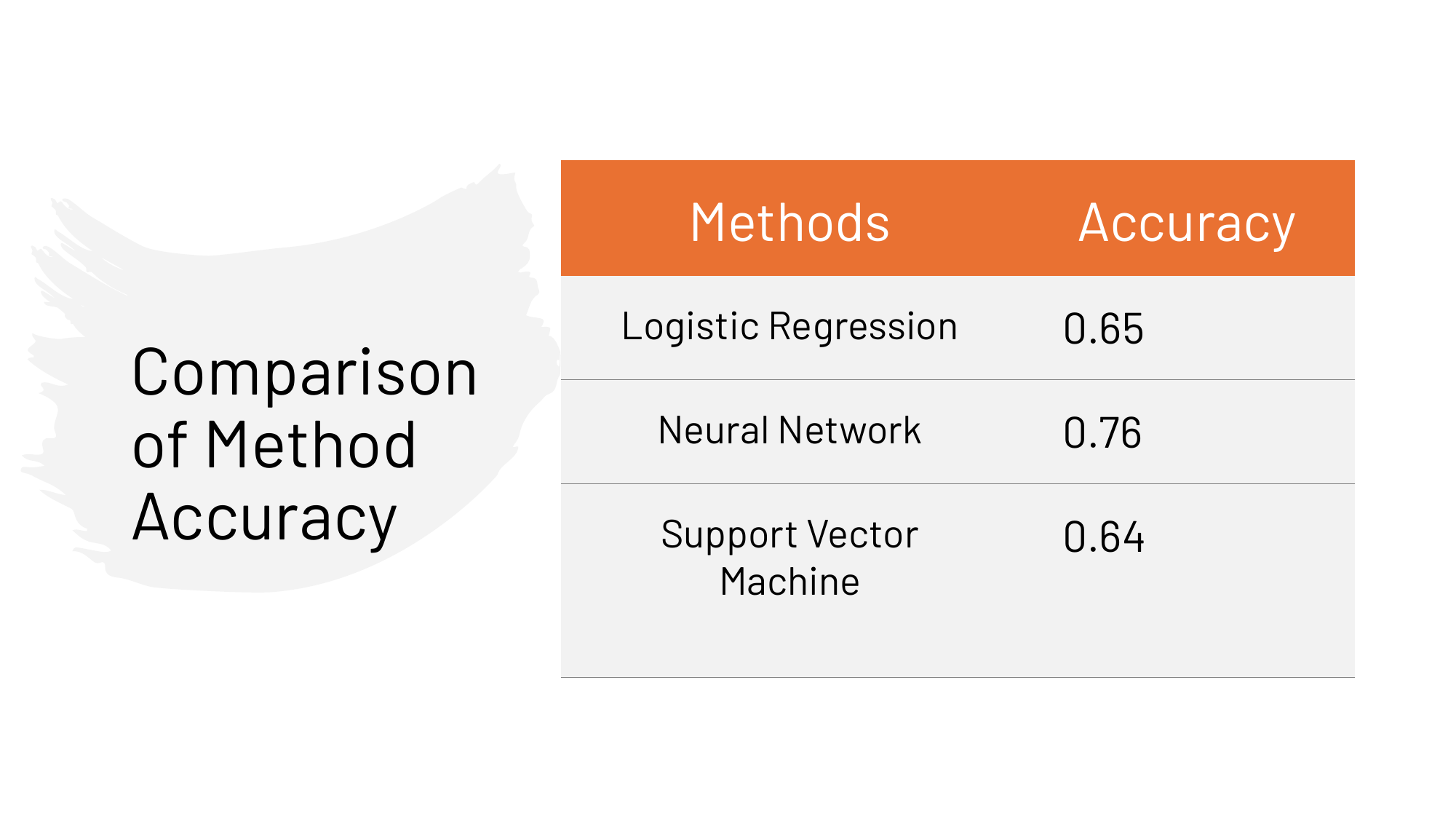

# Comparison of Method Accuracy
| Methods | Accuracy |
| --- | --- |
| Logistic Regression | 0.65 |
| Neural Network | 0.76 |
| Support Vector Machine | 0.64 |